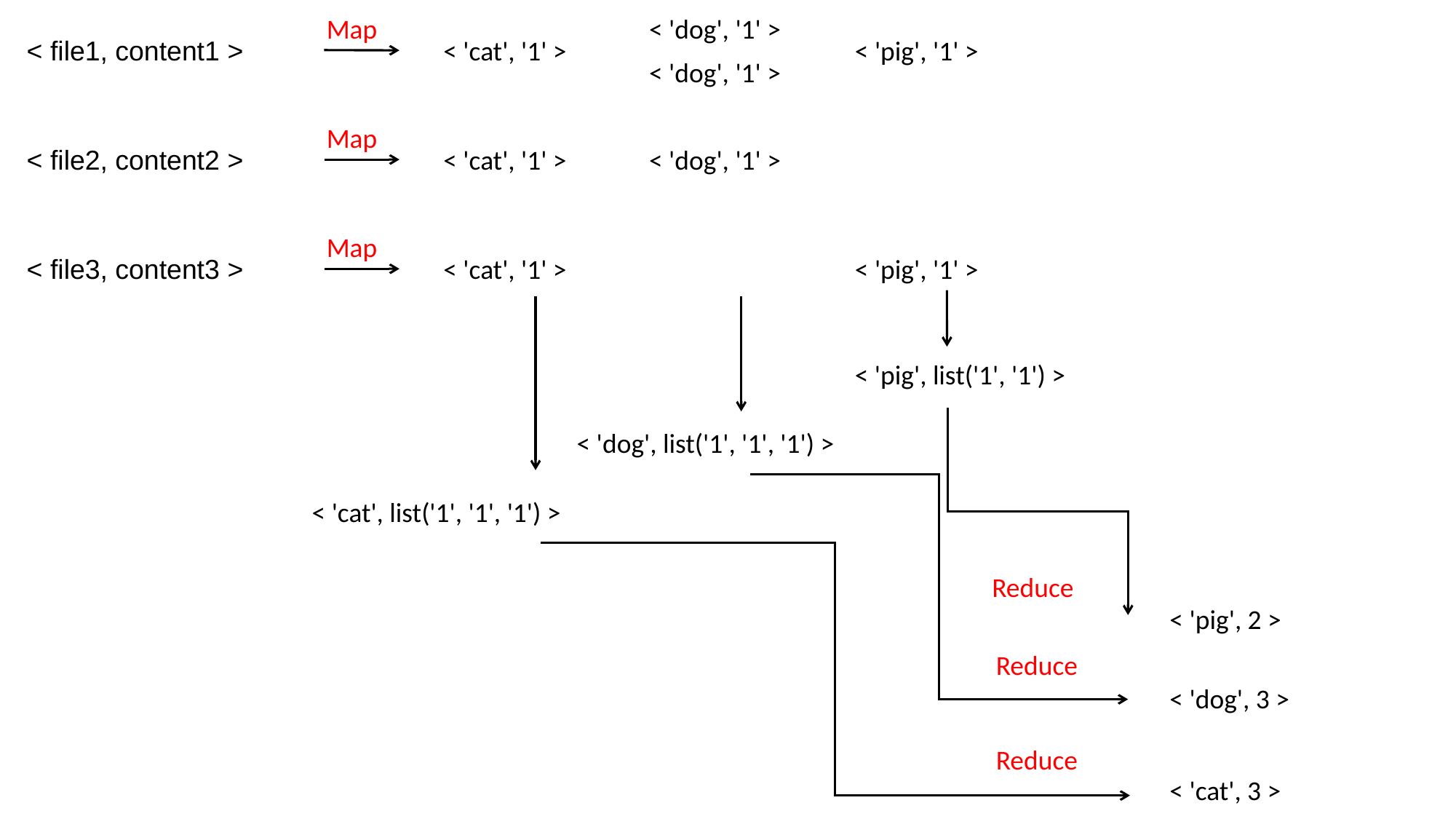

Map
< 'dog', '1' >
< file1, content1 >
< 'cat', '1' >
< 'pig', '1' >
< 'dog', '1' >
Map
< file2, content2 >
< 'cat', '1' >
< 'dog', '1' >
Map
< file3, content3 >
< 'cat', '1' >
< 'pig', '1' >
< 'pig', list('1', '1') >
< 'dog', list('1', '1', '1') >
< 'cat', list('1', '1', '1') >
Reduce
< 'pig', 2 >
Reduce
< 'dog', 3 >
Reduce
< 'cat', 3 >